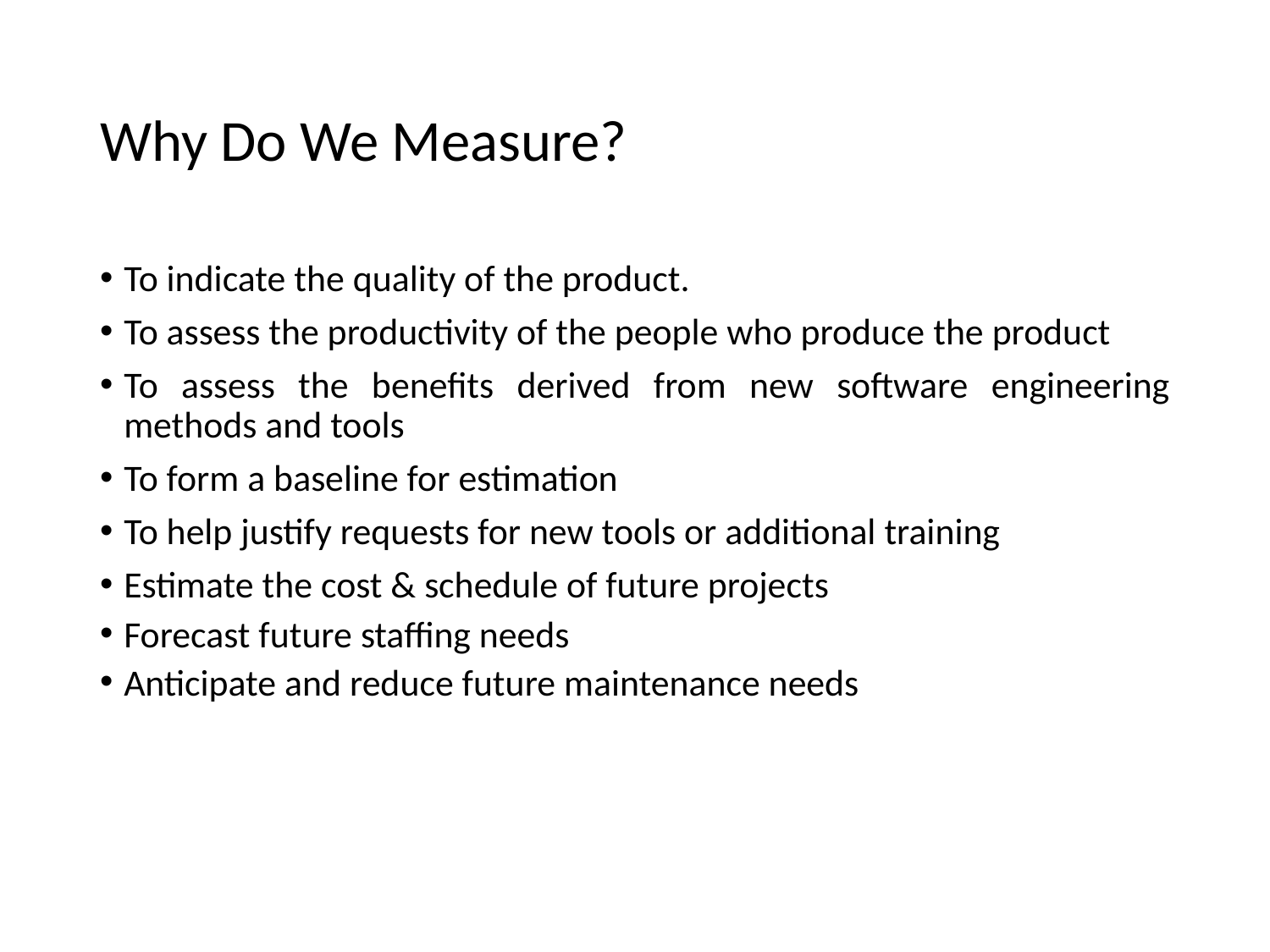

# Why Do We Measure?
To indicate the quality of the product.
To assess the productivity of the people who produce the product
To assess the benefits derived from new software engineering methods and tools
To form a baseline for estimation
To help justify requests for new tools or additional training
Estimate the cost & schedule of future projects
Forecast future staffing needs
Anticipate and reduce future maintenance needs